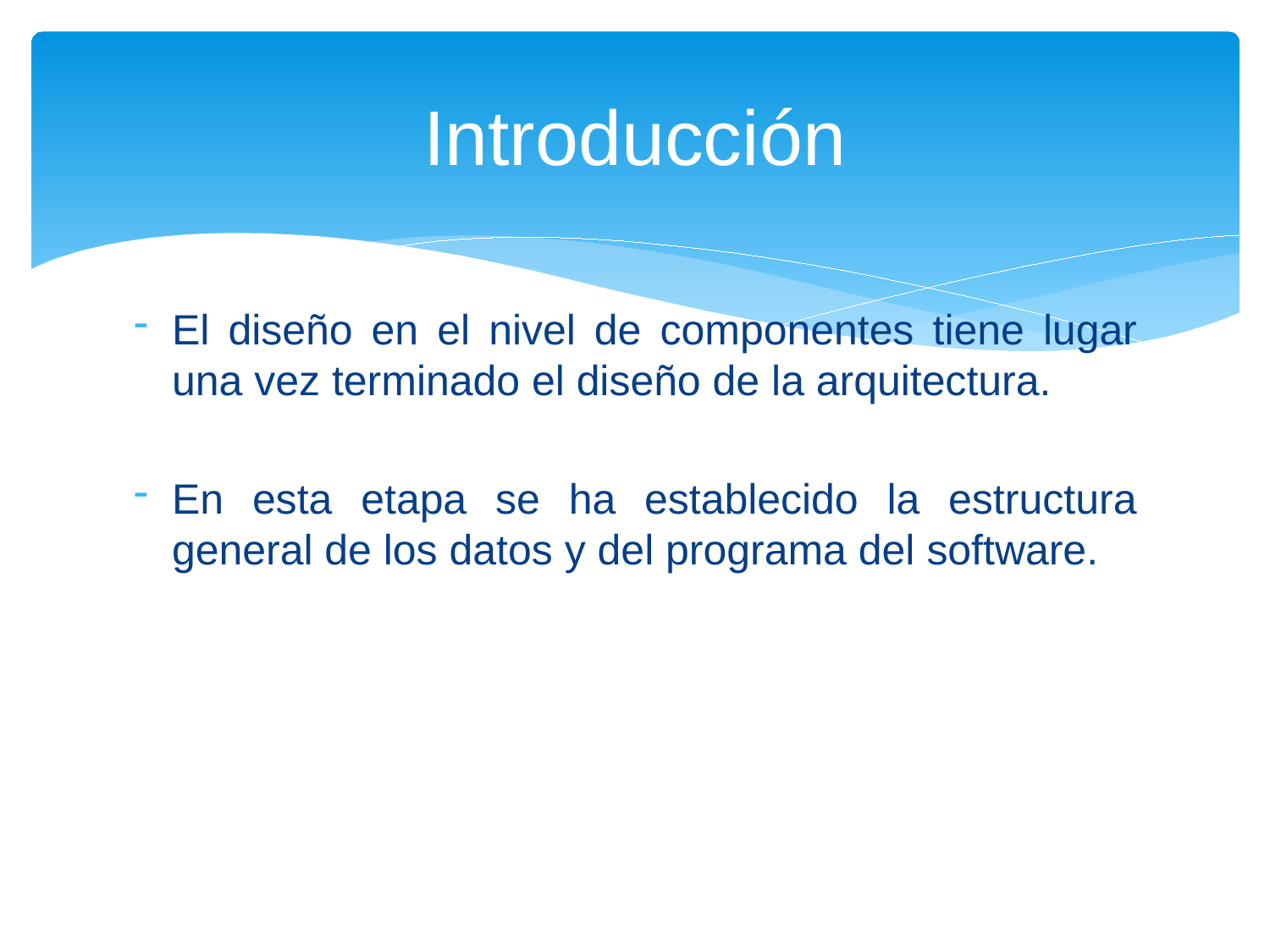

# Introducción
El diseño en el nivel de componentes tiene lugar una vez terminado el diseño de la arquitectura.

En esta etapa se ha establecido la estructura general de los datos y del programa del software.